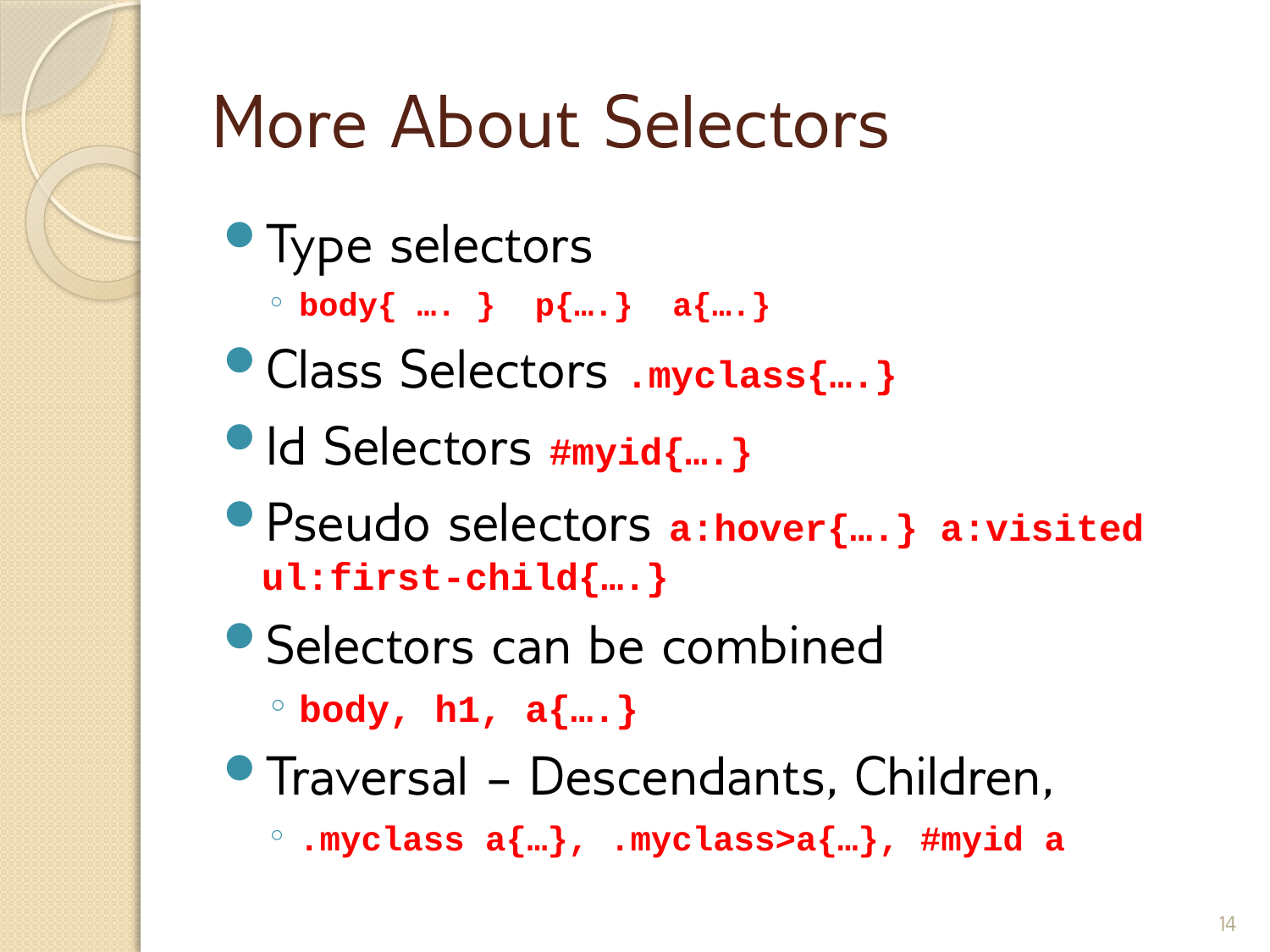

# More About Selectors
Type selectors
body{ …. }  p{….}  a{….}
Class Selectors .myclass{….}
Id Selectors #myid{….}
Pseudo selectors a:hover{….} a:visited ul:first-child{….}
Selectors can be combined
body, h1, a{….}
Traversal – Descendants, Children,
.myclass a{…}, .myclass>a{…}, #myid a
14